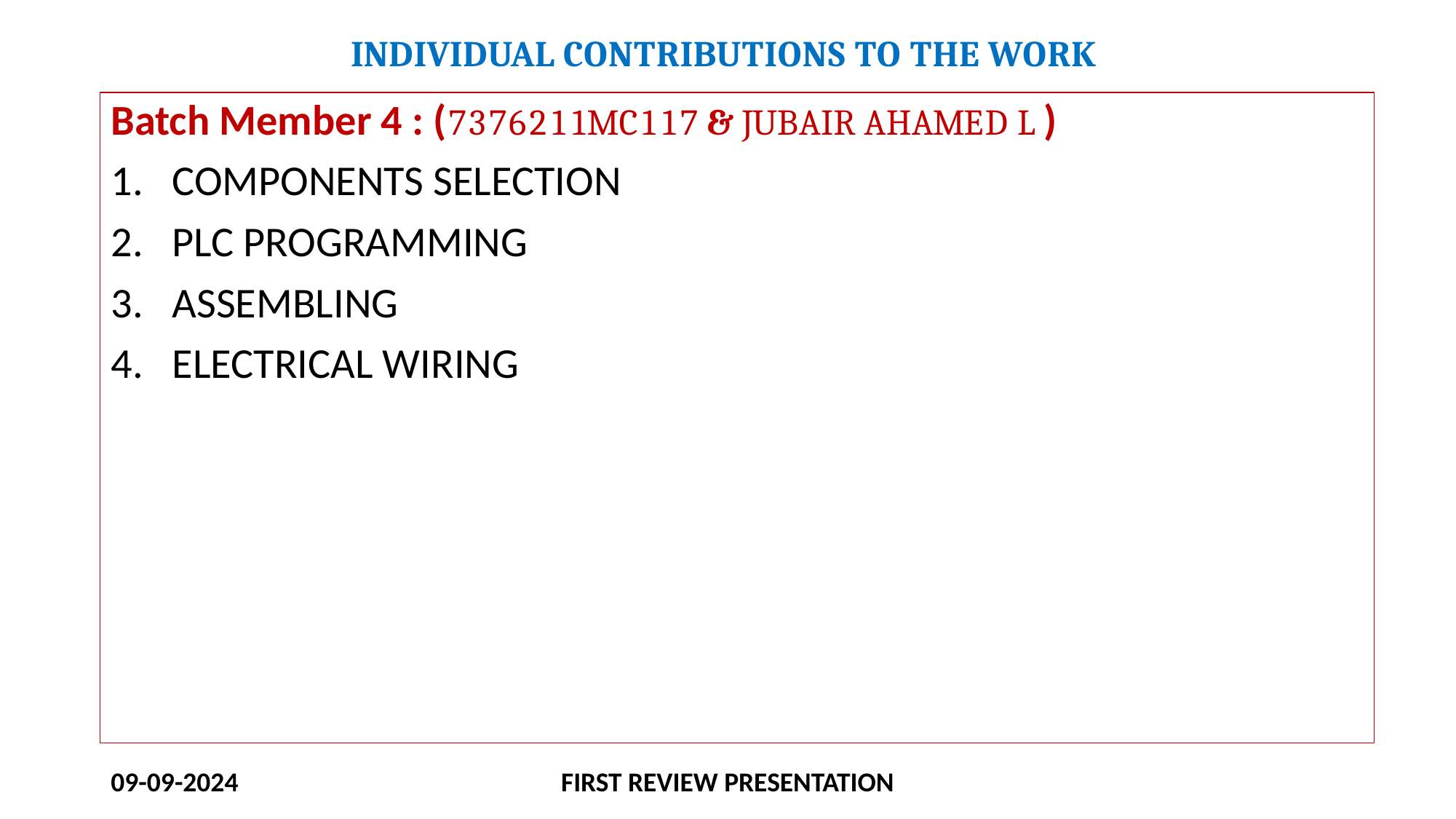

# INDIVIDUAL CONTRIBUTIONS TO THE WORK
Batch Member 4 : (7376211MC117 & JUBAIR AHAMED L )
COMPONENTS SELECTION
PLC PROGRAMMING
ASSEMBLING
ELECTRICAL WIRING

09-09-2024
FIRST REVIEW PRESENTATION
22